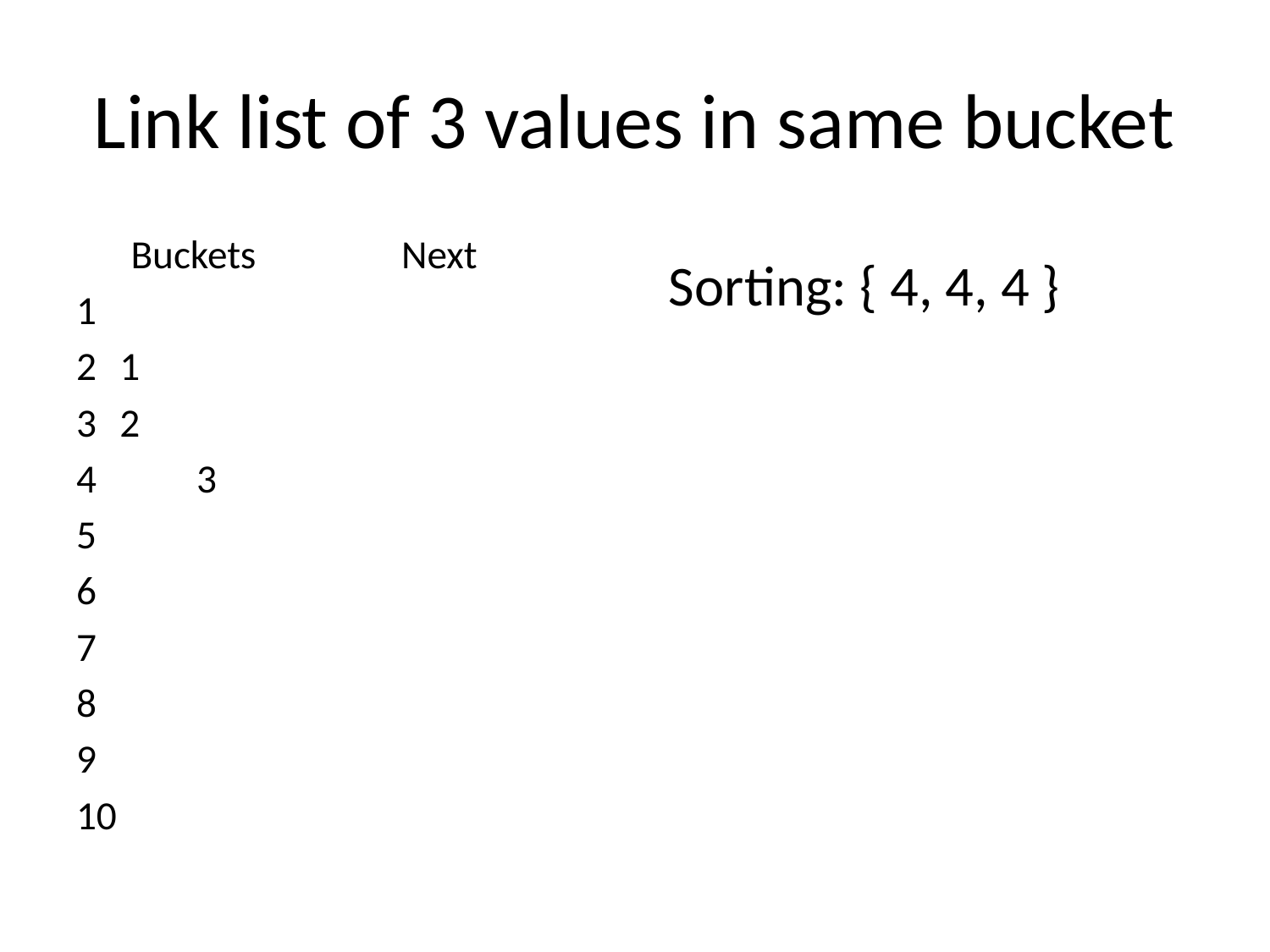

# Link list of 3 values in same bucket
      Buckets                Next
1
2				1
3				2
4           3
5
6
7
8
9
10
Sorting: { 4, 4, 4 }